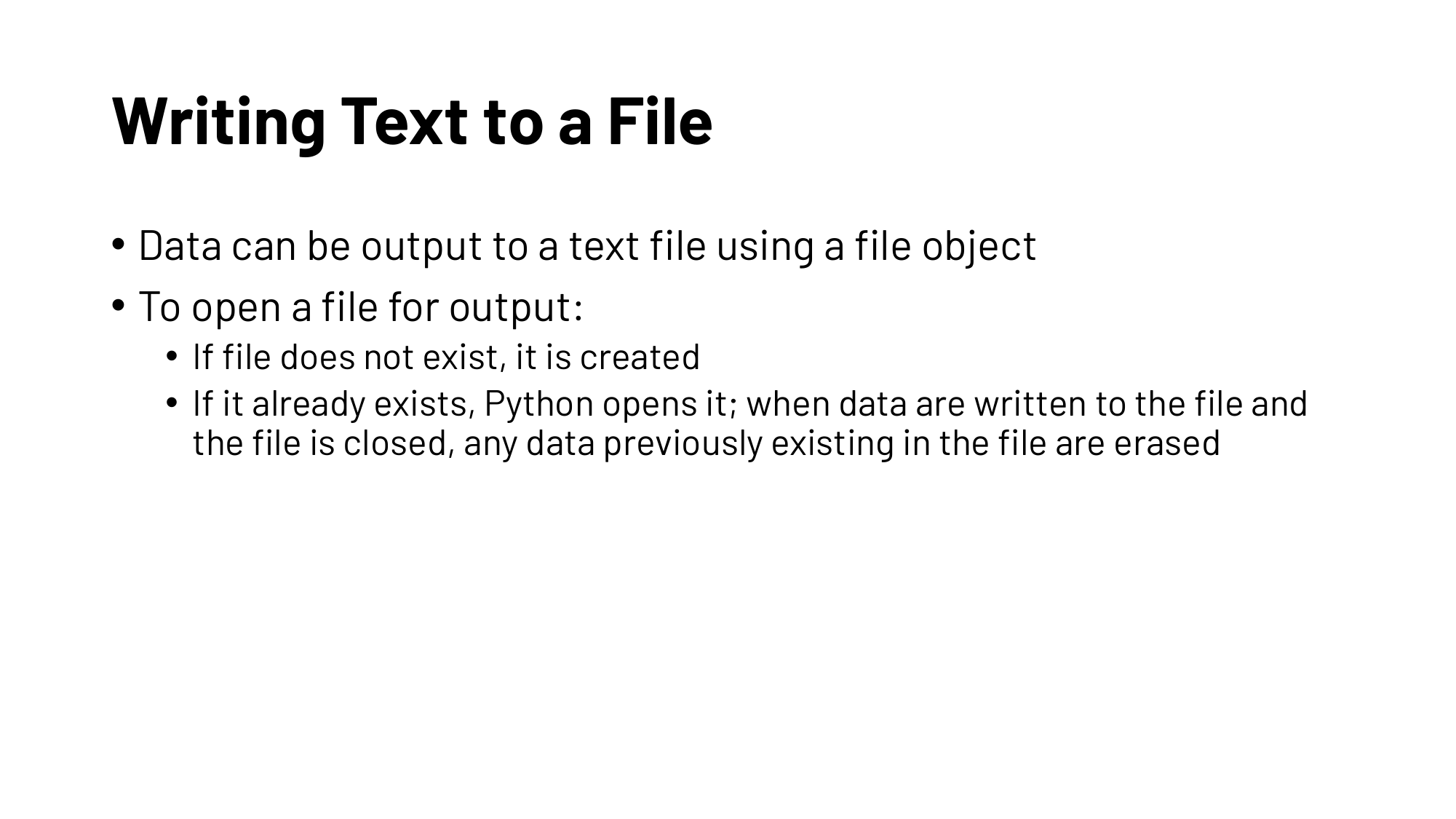

# Writing Text to a File
Data can be output to a text file using a file object
To open a file for output:
If file does not exist, it is created
If it already exists, Python opens it; when data are written to the file and the file is closed, any data previously existing in the file are erased